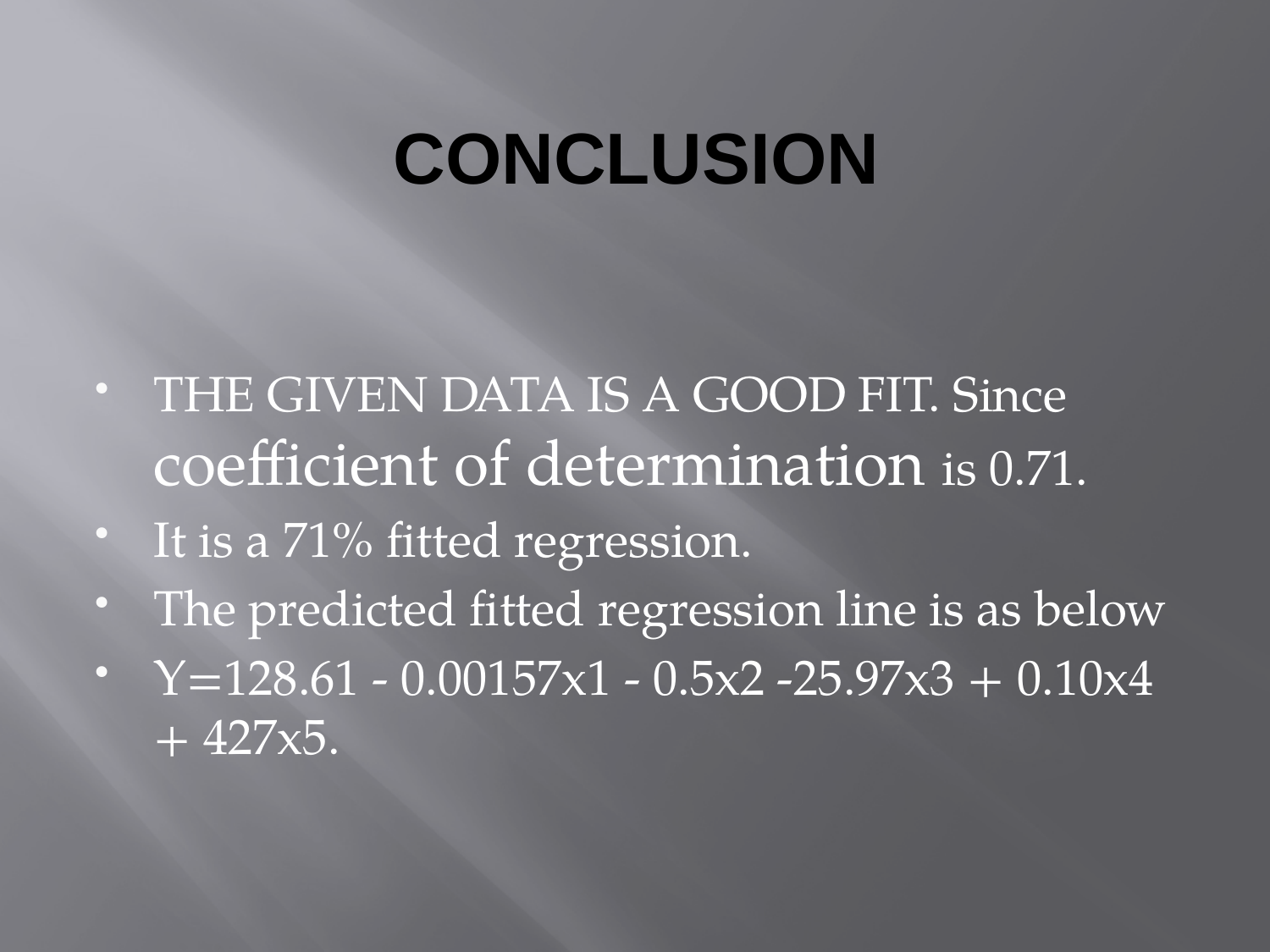

# CONCLUSION
THE GIVEN DATA IS A GOOD FIT. Since coefficient of determination is 0.71.
It is a 71% fitted regression.
The predicted fitted regression line is as below
Y=128.61 - 0.00157x1 - 0.5x2 -25.97x3 + 0.10x4 + 427x5.